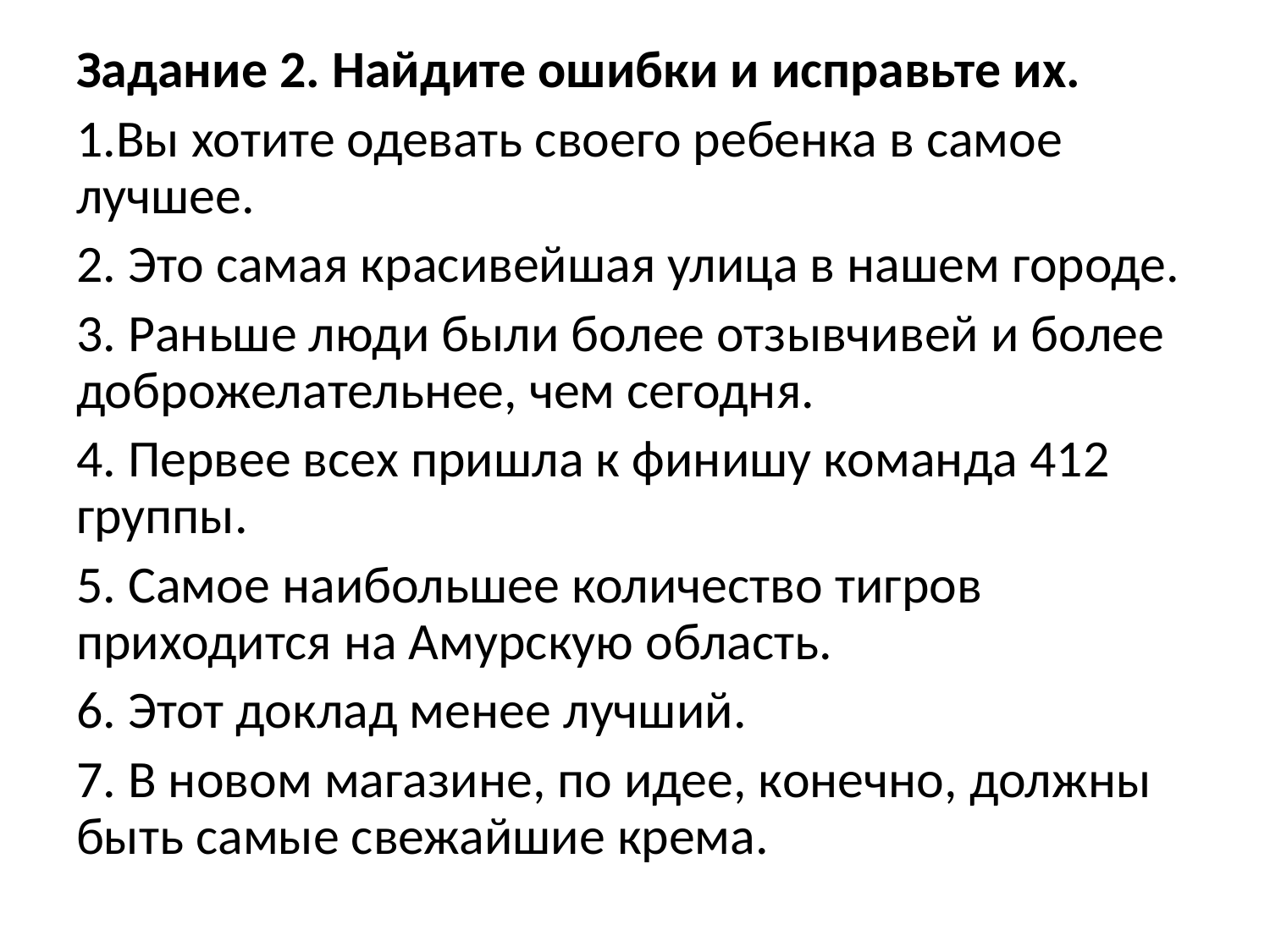

Задание 2. Найдите ошибки и исправьте их.
1.Вы хотите одевать своего ребенка в самое лучшее.
2. Это самая красивейшая улица в нашем городе.
3. Раньше люди были более отзывчивей и более доброжелательнее, чем сегодня.
4. Первее всех пришла к финишу команда 412 группы.
5. Самое наибольшее количество тигров приходится на Амурскую область.
6. Этот доклад менее лучший.
7. В новом магазине, по идее, конечно, должны быть самые свежайшие крема.

# Задание